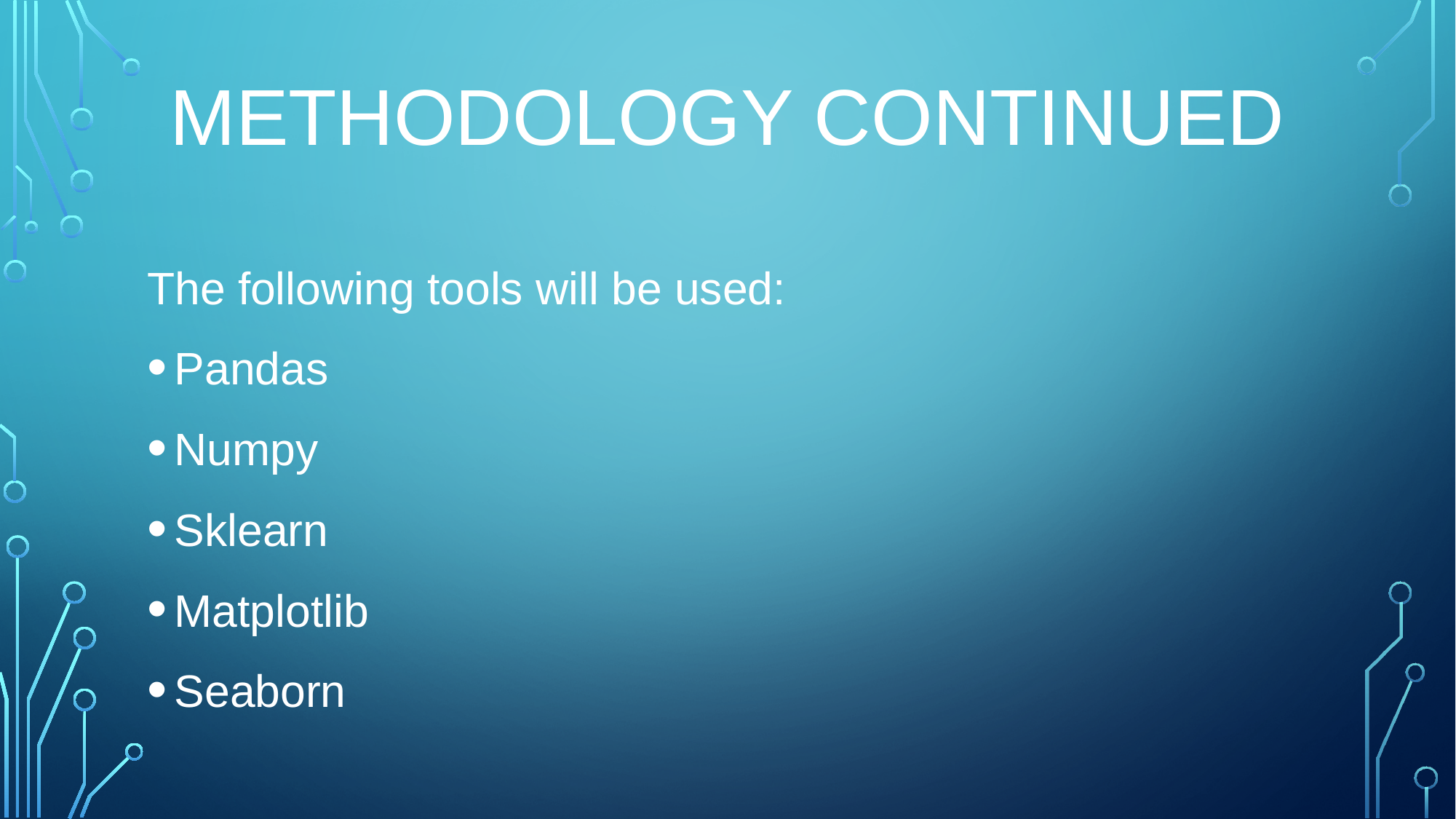

# Methodology continued
The following tools will be used:
Pandas
Numpy
Sklearn
Matplotlib
Seaborn